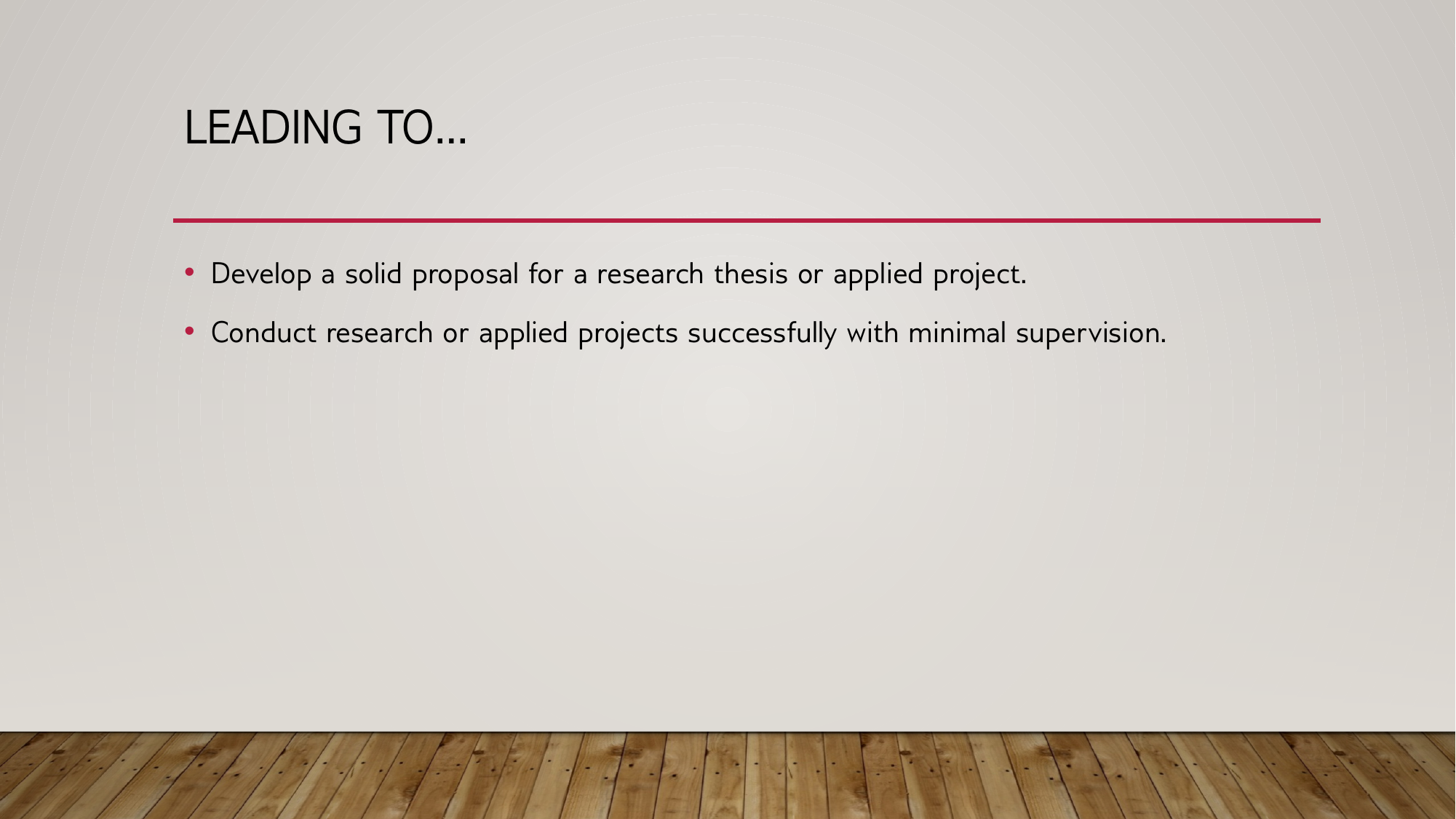

# Leading to…
Develop a solid proposal for a research thesis or applied project.
Conduct research or applied projects successfully with minimal supervision.